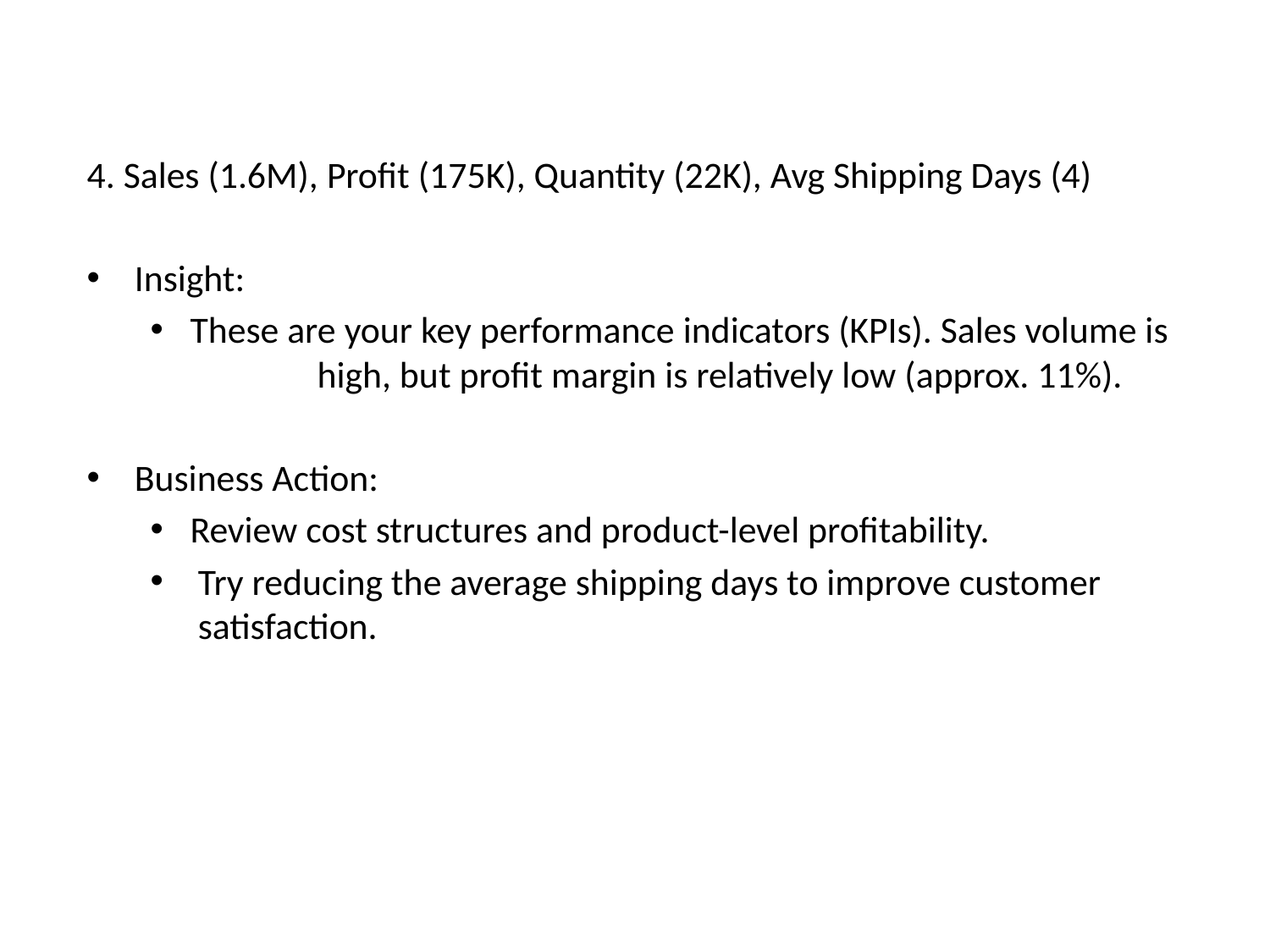

4. Sales (1.6M), Profit (175K), Quantity (22K), Avg Shipping Days (4)

Insight:
These are your key performance indicators (KPIs). Sales volume is 	high, but profit margin is relatively low (approx. 11%).

Business Action:
Review cost structures and product-level profitability.
Try reducing the average shipping days to improve customer satisfaction.